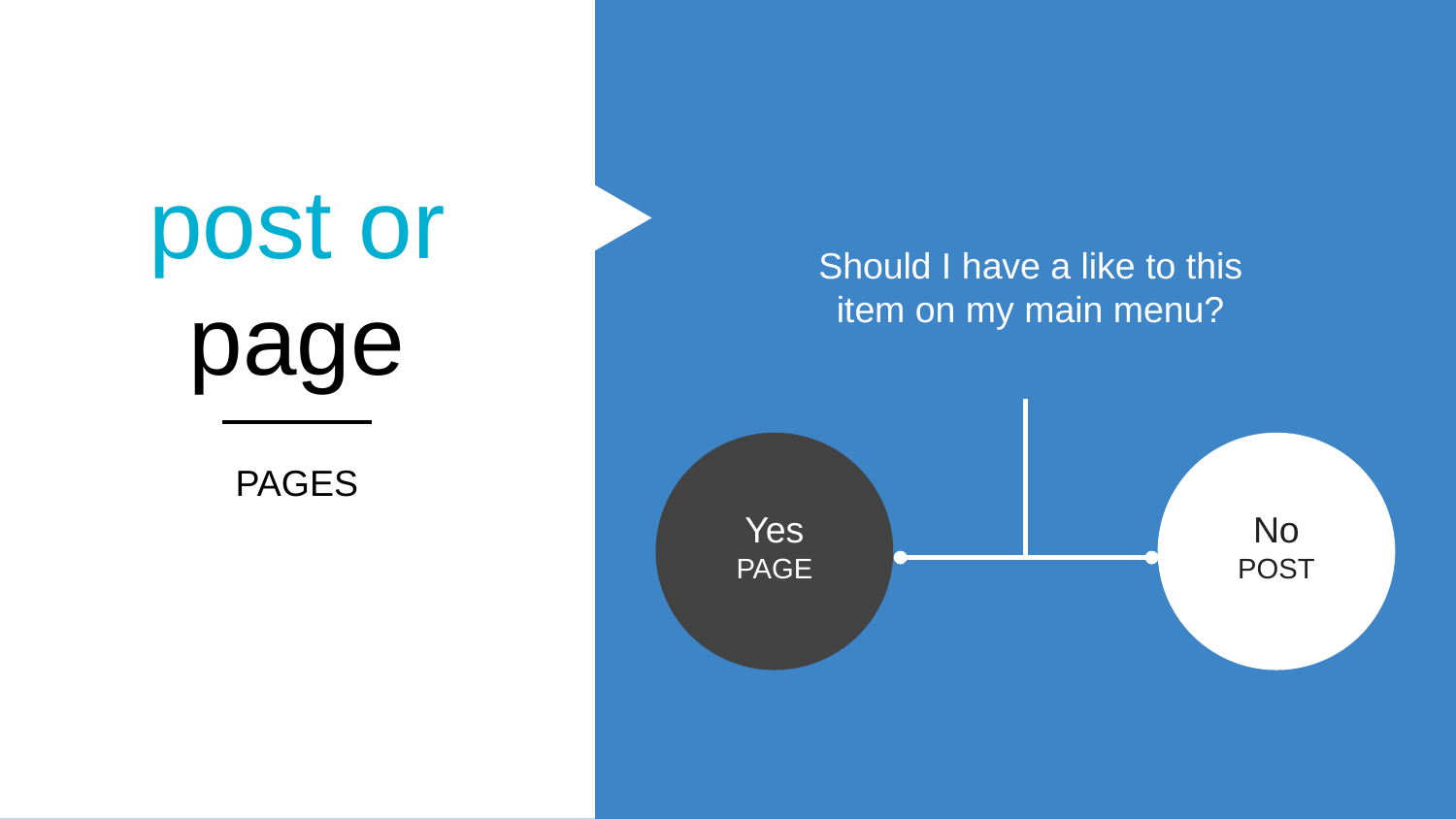

Should I have a like to this item on my main menu?
post or page

PAGES
Yes
PAGE

No
POST